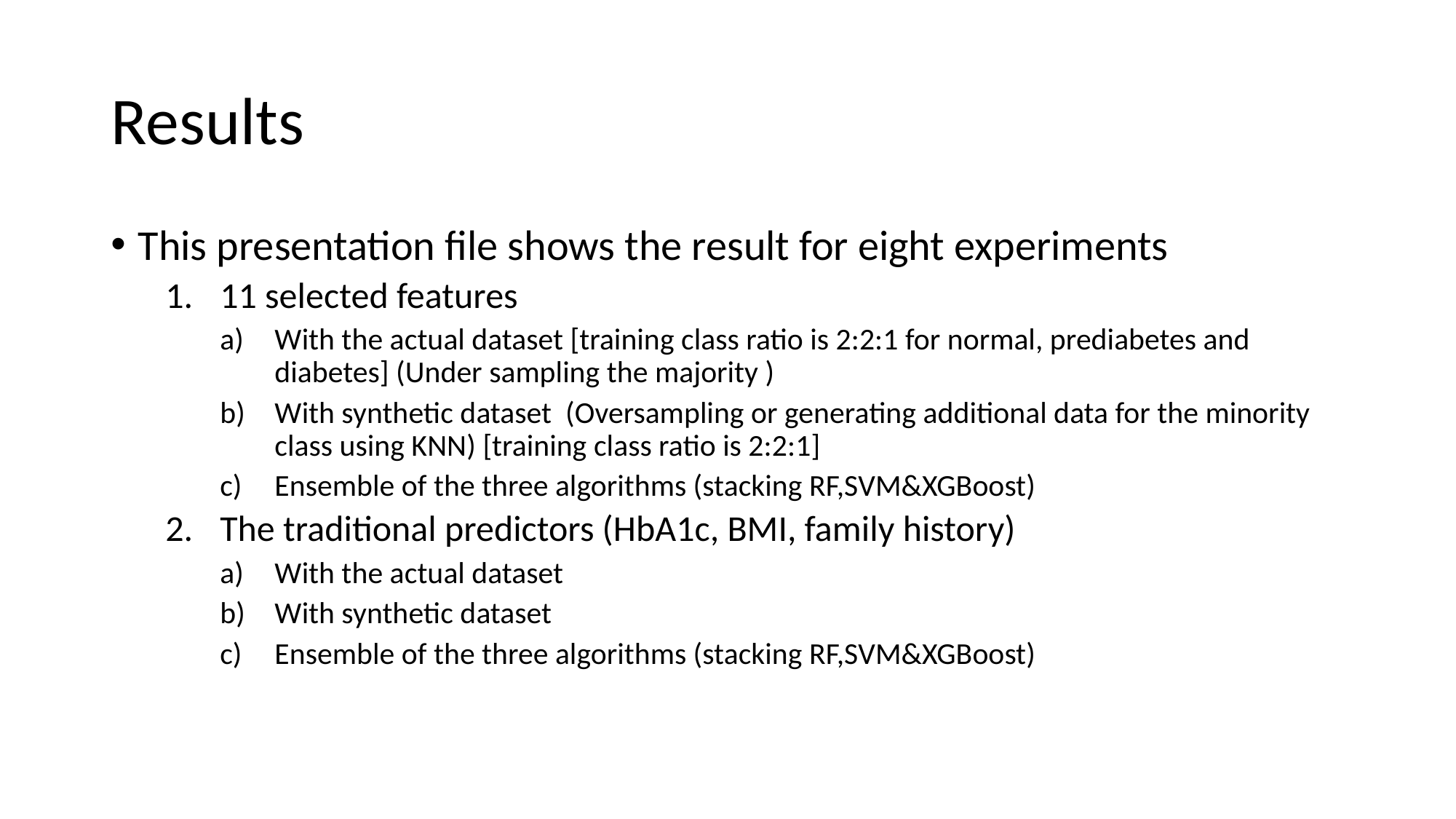

# Results
This presentation file shows the result for eight experiments
11 selected features
With the actual dataset [training class ratio is 2:2:1 for normal, prediabetes and diabetes] (Under sampling the majority )
With synthetic dataset  (Oversampling or generating additional data for the minority class using KNN) [training class ratio is 2:2:1]
Ensemble of the three algorithms (stacking RF,SVM&XGBoost)
The traditional predictors (HbA1c, BMI, family history)
With the actual dataset
With synthetic dataset
Ensemble of the three algorithms (stacking RF,SVM&XGBoost)